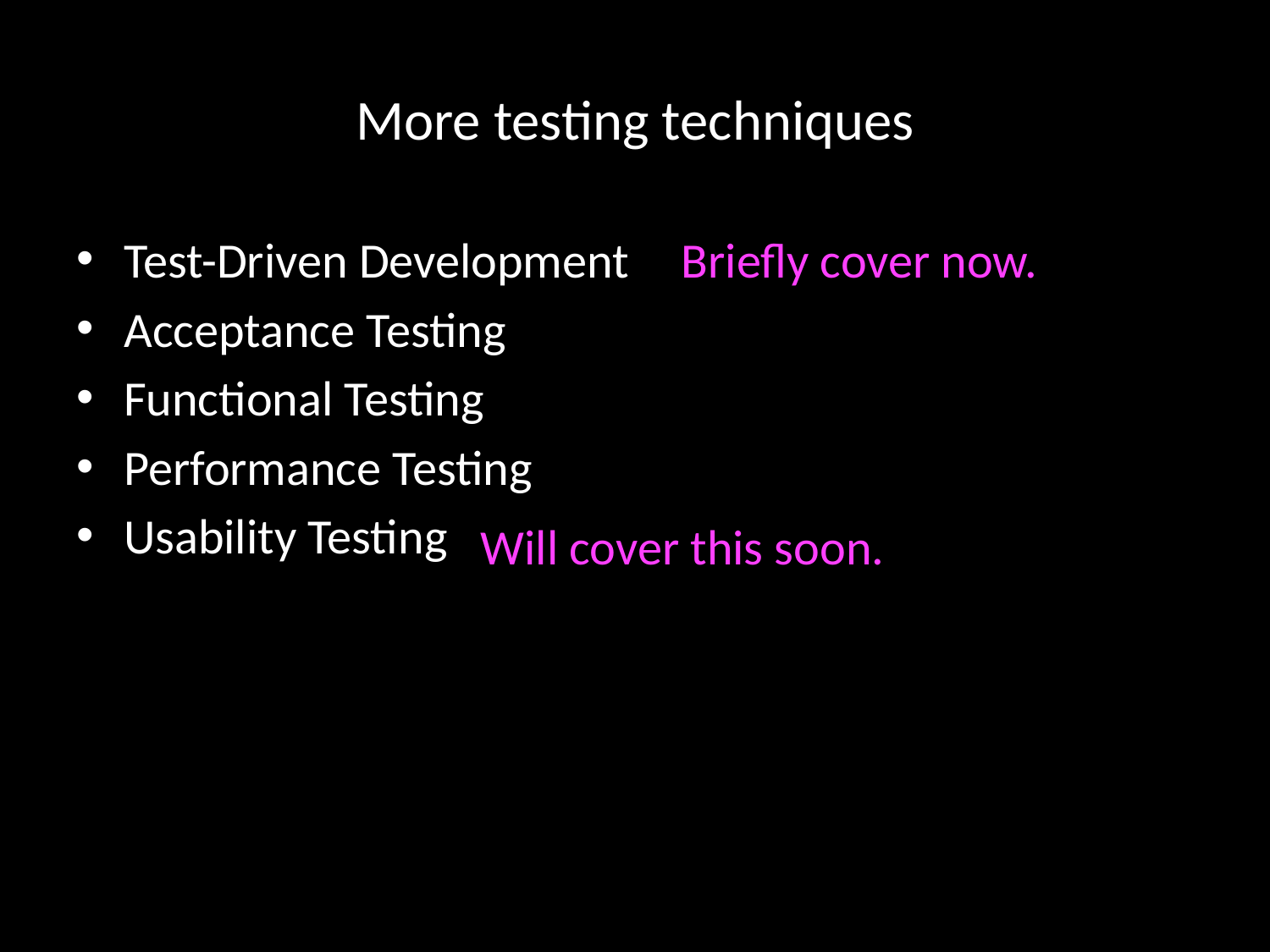

# More testing techniques
Test-Driven Development
Acceptance Testing
Functional Testing
Performance Testing
Usability Testing
Briefly cover now.
Will cover this soon.